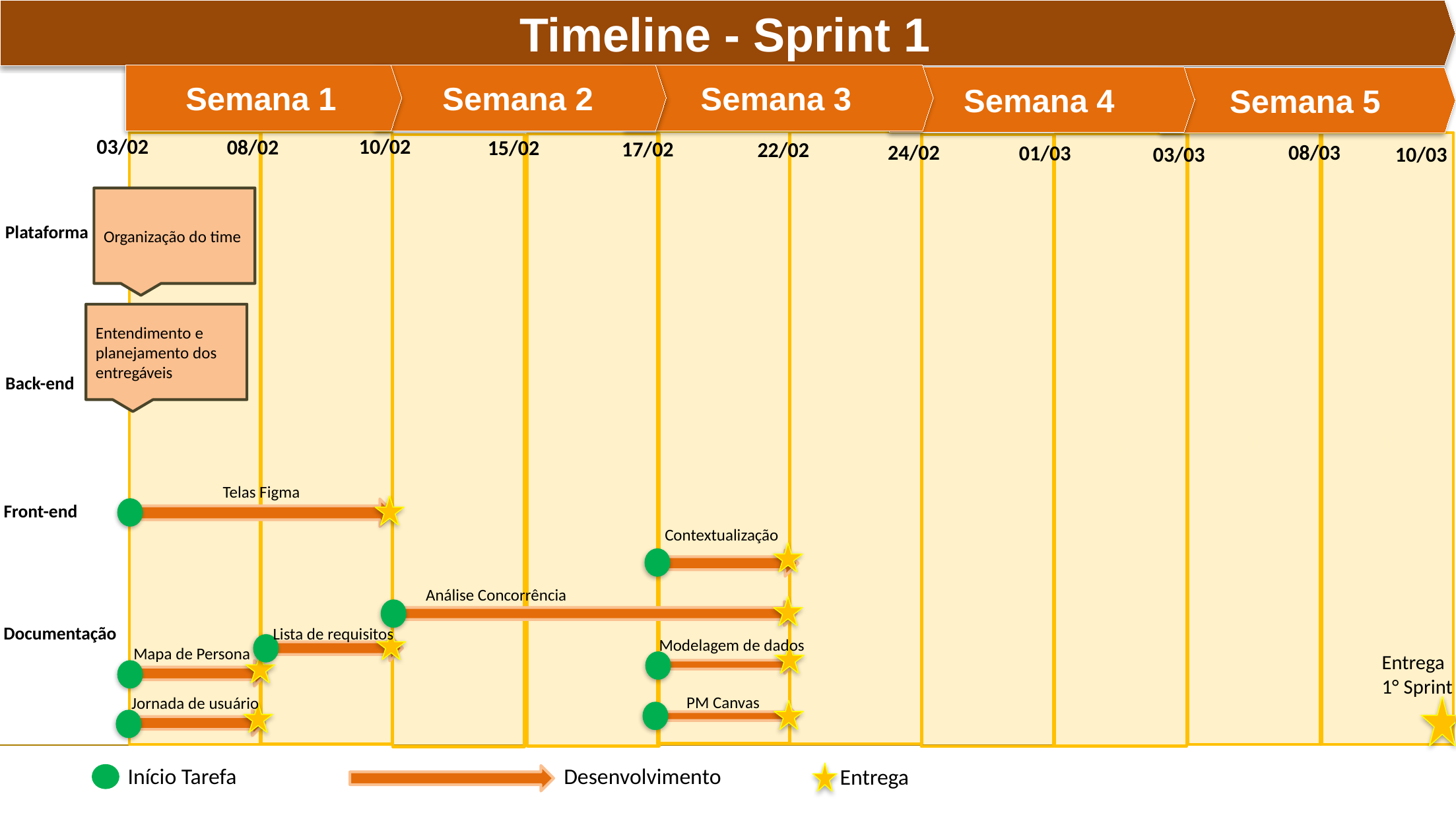

Timeline - Sprint 1
Semana 1
Semana 2
Semana 3
Semana 4
Semana 5
03/02
10/02
08/02
15/02
17/02

22/02

v
v
v

08/03
24/02

01/03
03/03
10/03
Organização do time
Plataforma
Entendimento e planejamento dos entregáveis
Back-end
Telas Figma
Front-end

Contextualização

Análise Concorrência

Documentação
Lista de requisitos
Modelagem de dados

Mapa de Persona

Entrega
1° Sprint

PM Canvas
Jornada de usuário

Início Tarefa
Desenvolvimento
Entrega